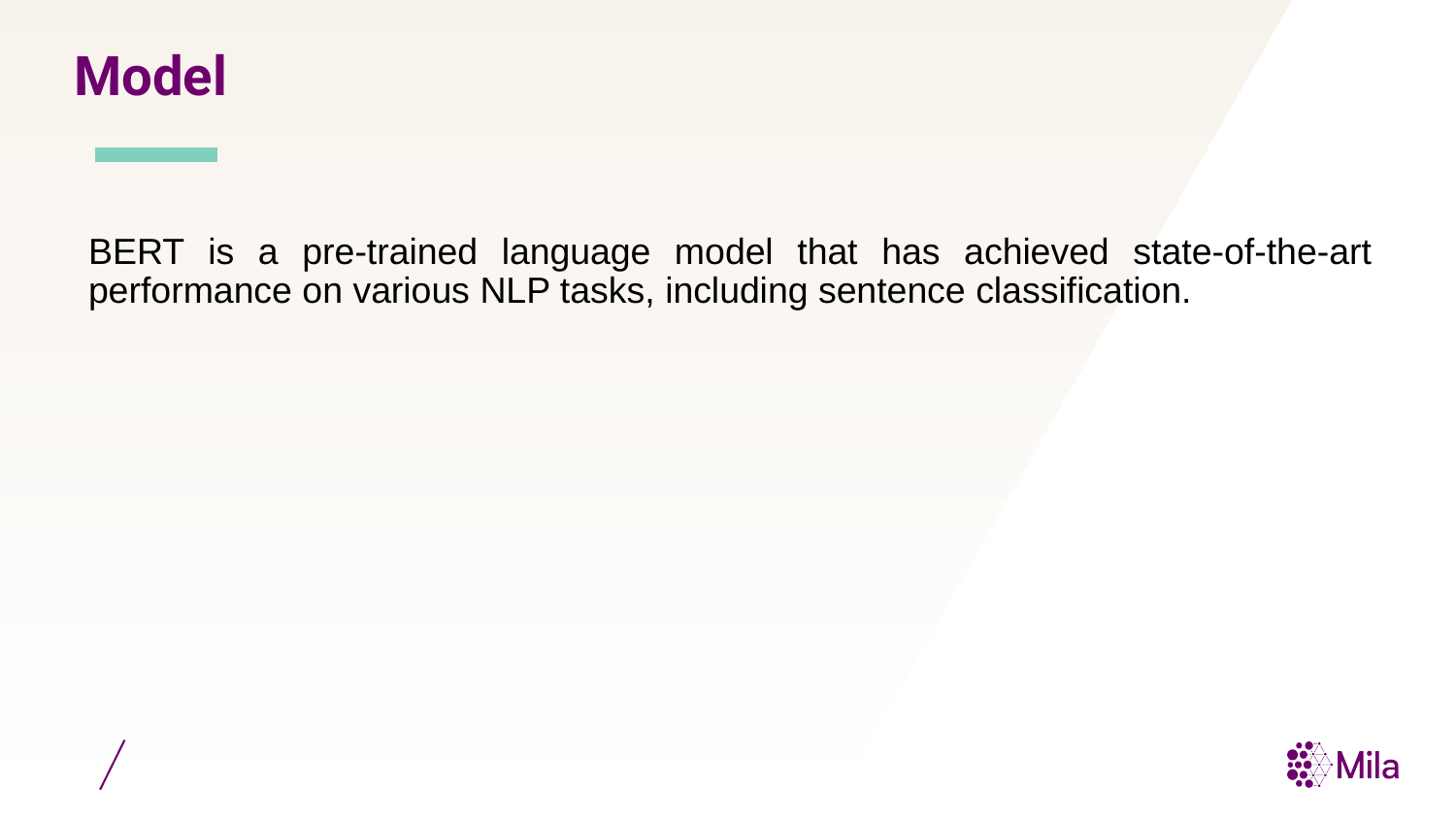

# Model
BERT is a pre-trained language model that has achieved state-of-the-art performance on various NLP tasks, including sentence classification.